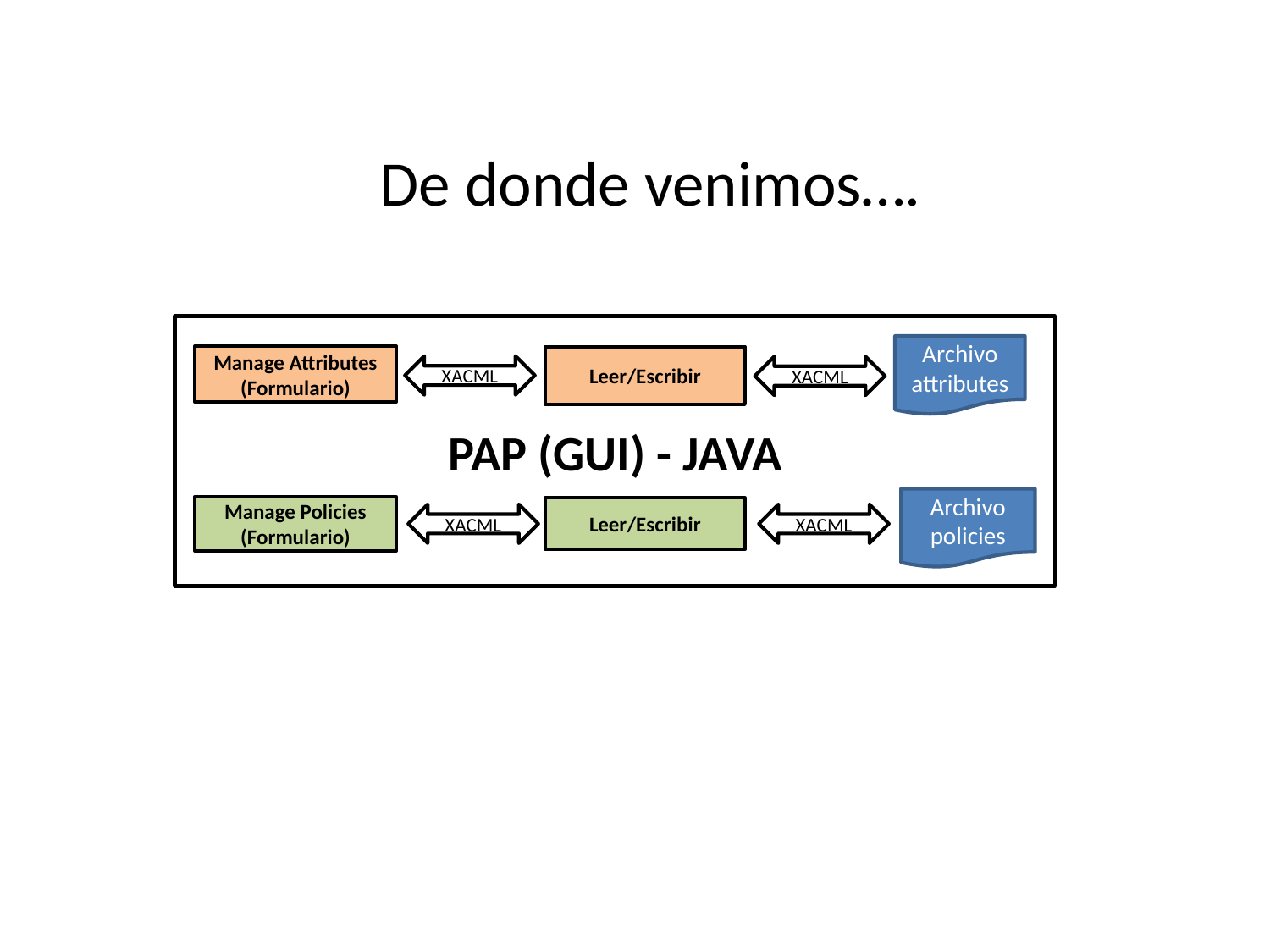

De donde venimos….
PAP (GUI) - JAVA
Archivo
attributes
Manage Attributes
(Formulario)
Leer/Escribir
XACML
XACML
Archivo
policies
Manage Policies
(Formulario)
Leer/Escribir
XACML
XACML